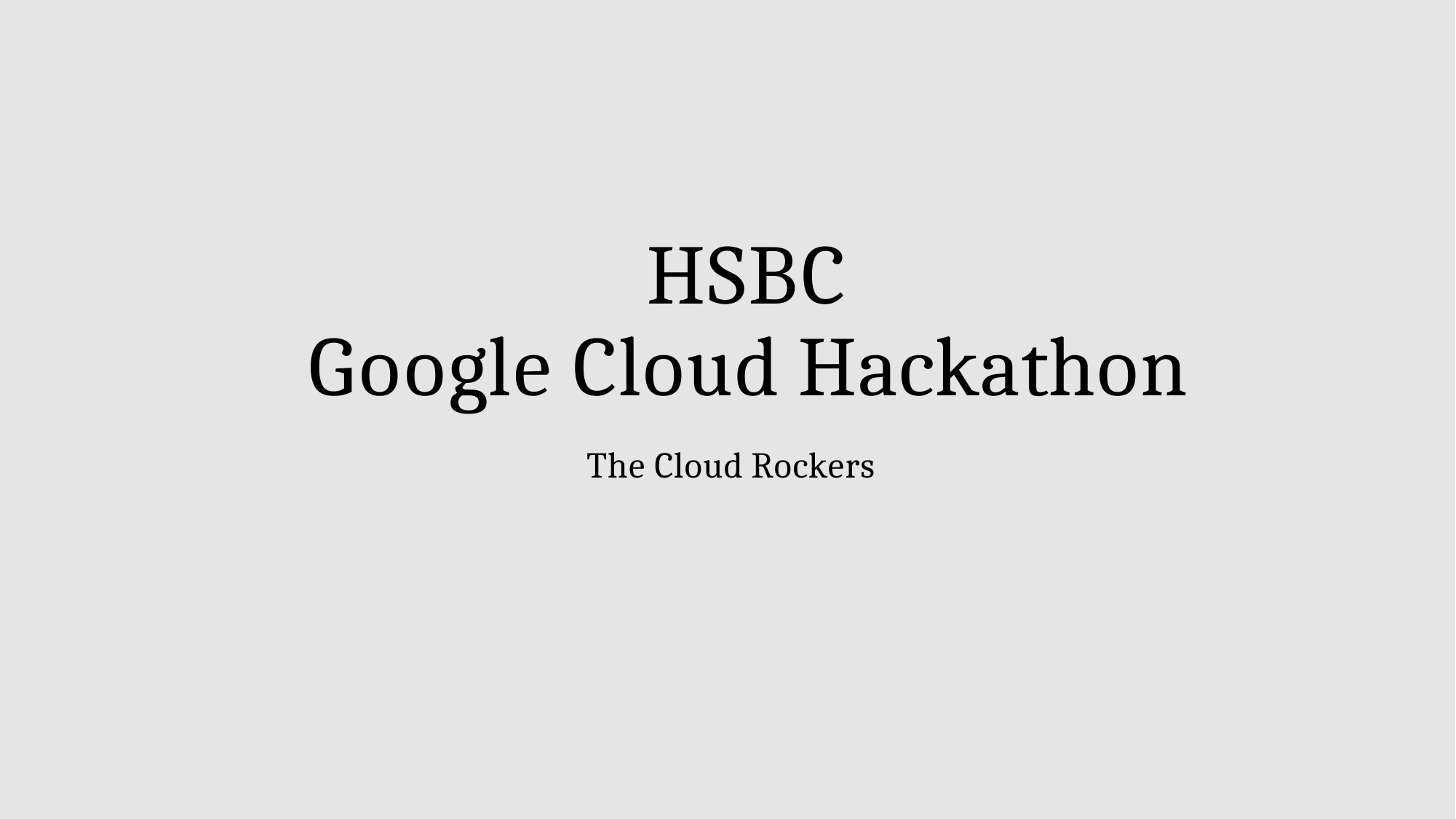

# HSBC Google Cloud Hackathon
The Cloud Rockers